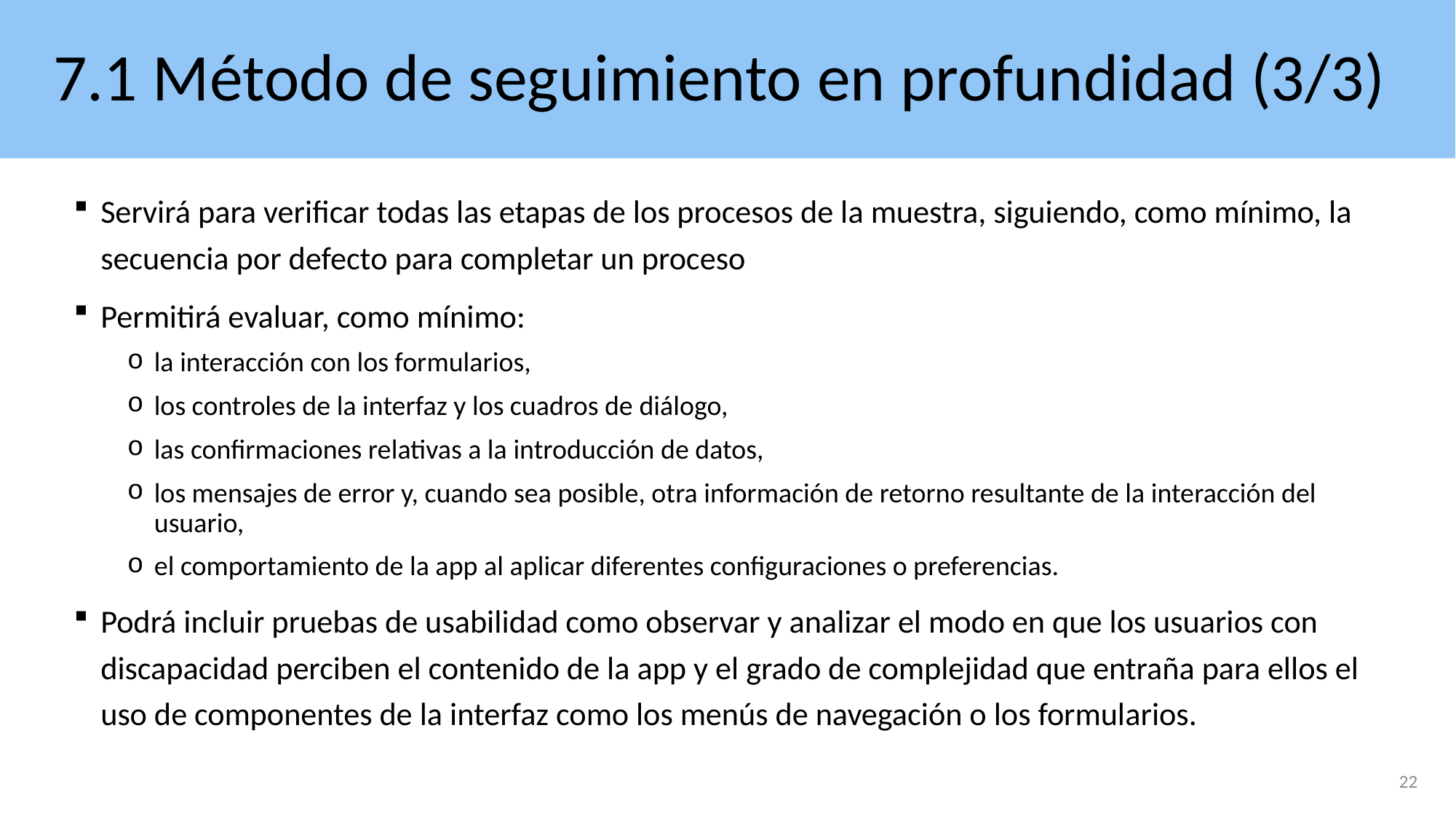

# 7.1 Método de seguimiento en profundidad (3/3)
Servirá para verificar todas las etapas de los procesos de la muestra, siguiendo, como mínimo, la secuencia por defecto para completar un proceso
Permitirá evaluar, como mínimo:
la interacción con los formularios,
los controles de la interfaz y los cuadros de diálogo,
las confirmaciones relativas a la introducción de datos,
los mensajes de error y, cuando sea posible, otra información de retorno resultante de la interacción del usuario,
el comportamiento de la app al aplicar diferentes configuraciones o preferencias.
Podrá incluir pruebas de usabilidad como observar y analizar el modo en que los usuarios con discapacidad perciben el contenido de la app y el grado de complejidad que entraña para ellos el uso de componentes de la interfaz como los menús de navegación o los formularios.
22